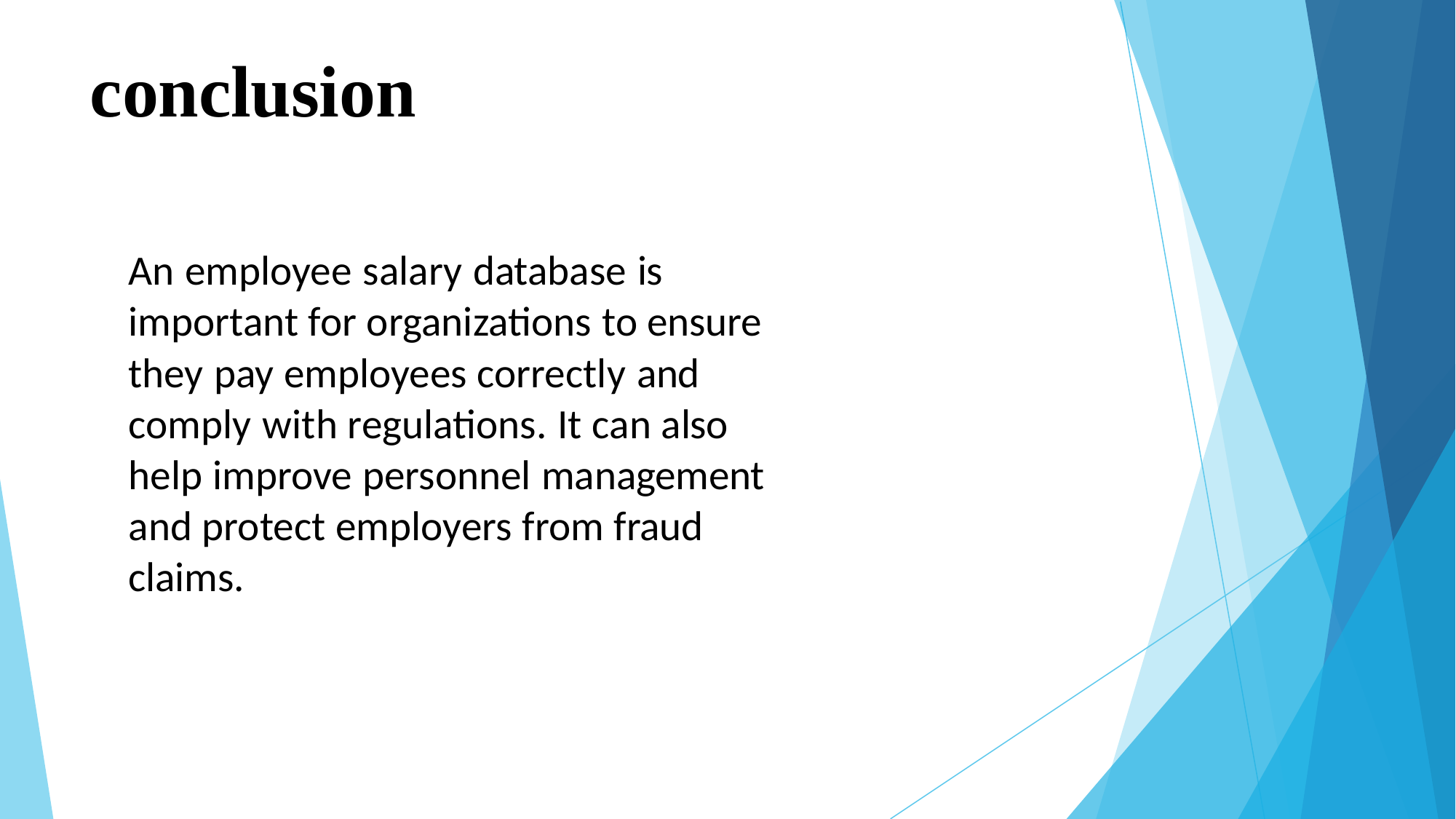

# conclusion
An employee salary database is important for organizations to ensure they pay employees correctly and comply with regulations. It can also help improve personnel management and protect employers from fraud claims.